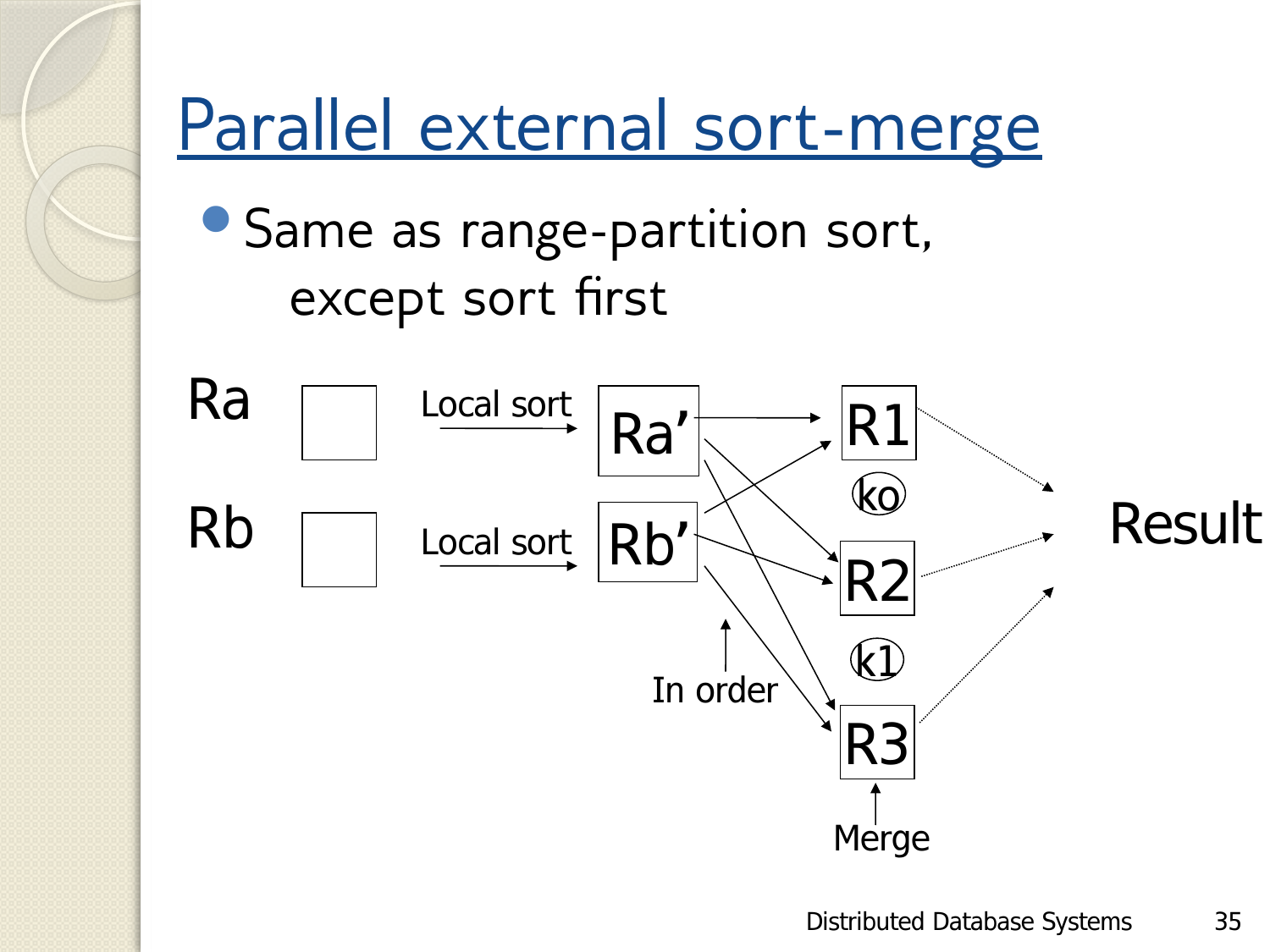

# Parallel external sort-merge
Same as range-partition sort,
   except sort first

Ra

Rb
Local sort

Ra’
R1

ko
Result
Rb’

Local sort

R2

k1
In order
R3

Merge
Distributed Database Systems
35